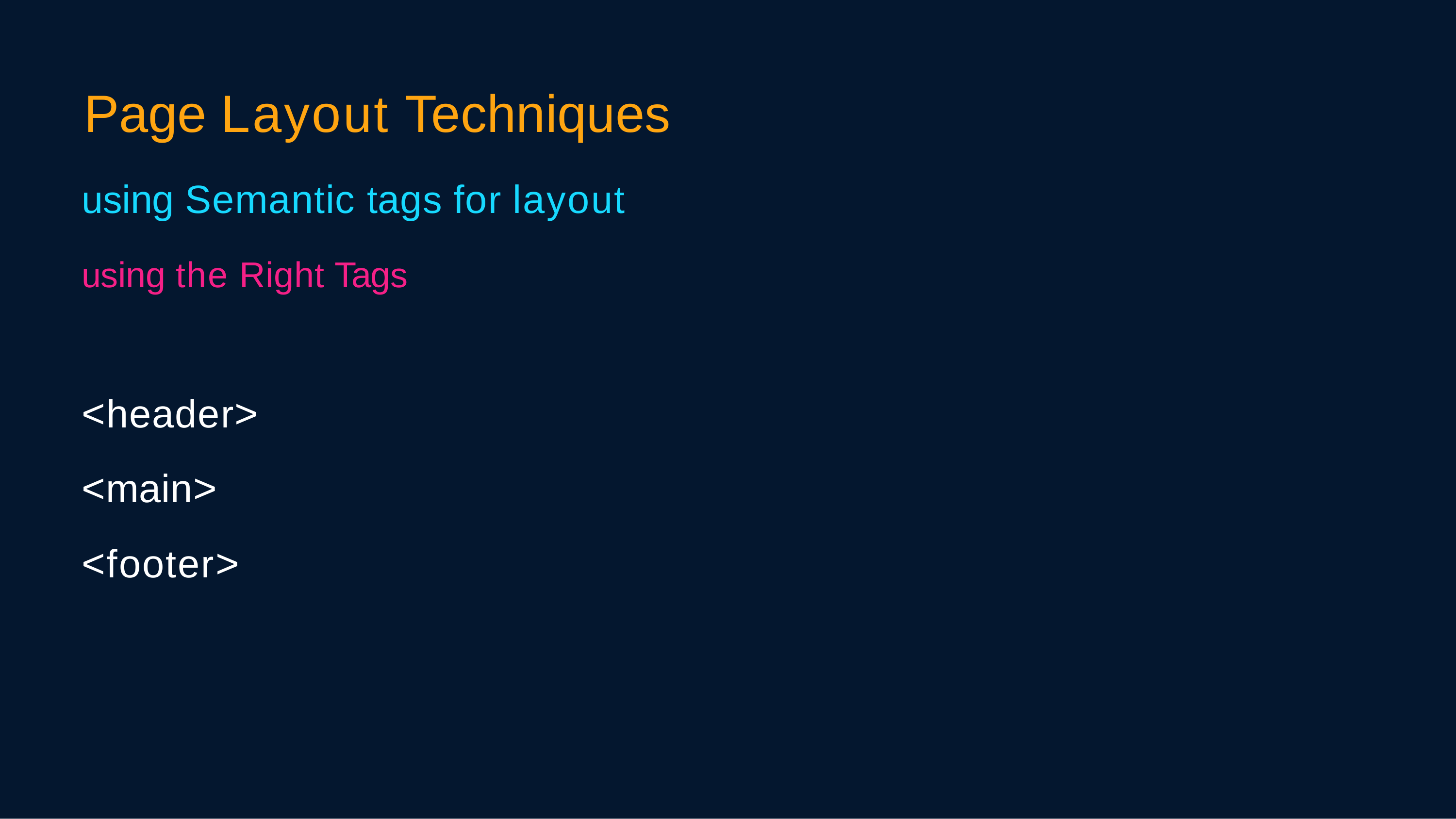

# Page Layout Techniques
using Semantic tags for layout
using the Right Tags

<header>
<main>
<footer>